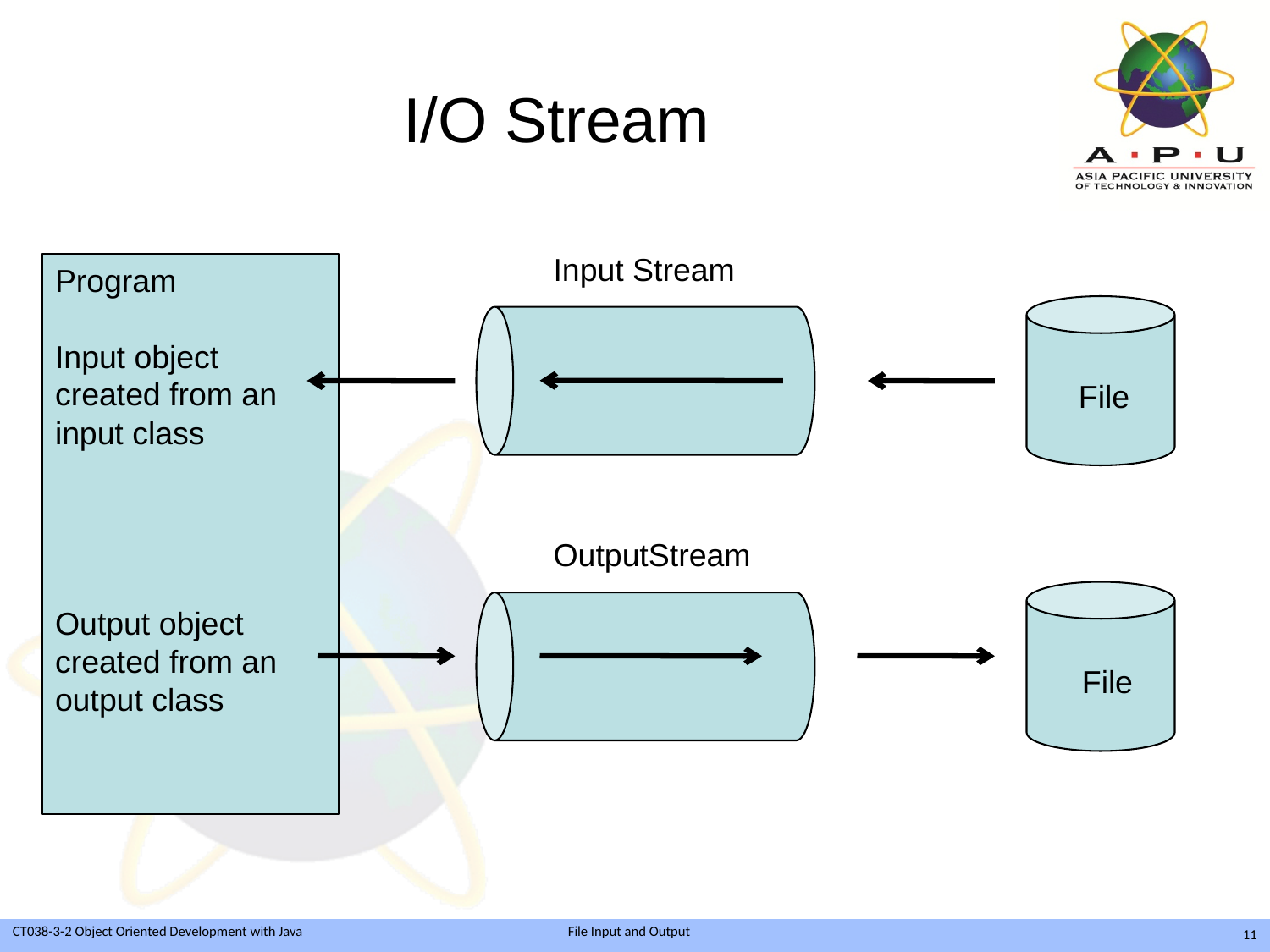

# I/O Stream

Input Stream
Program

Input object created from an input class

Output object created from an output class

File

OutputStream

File
11